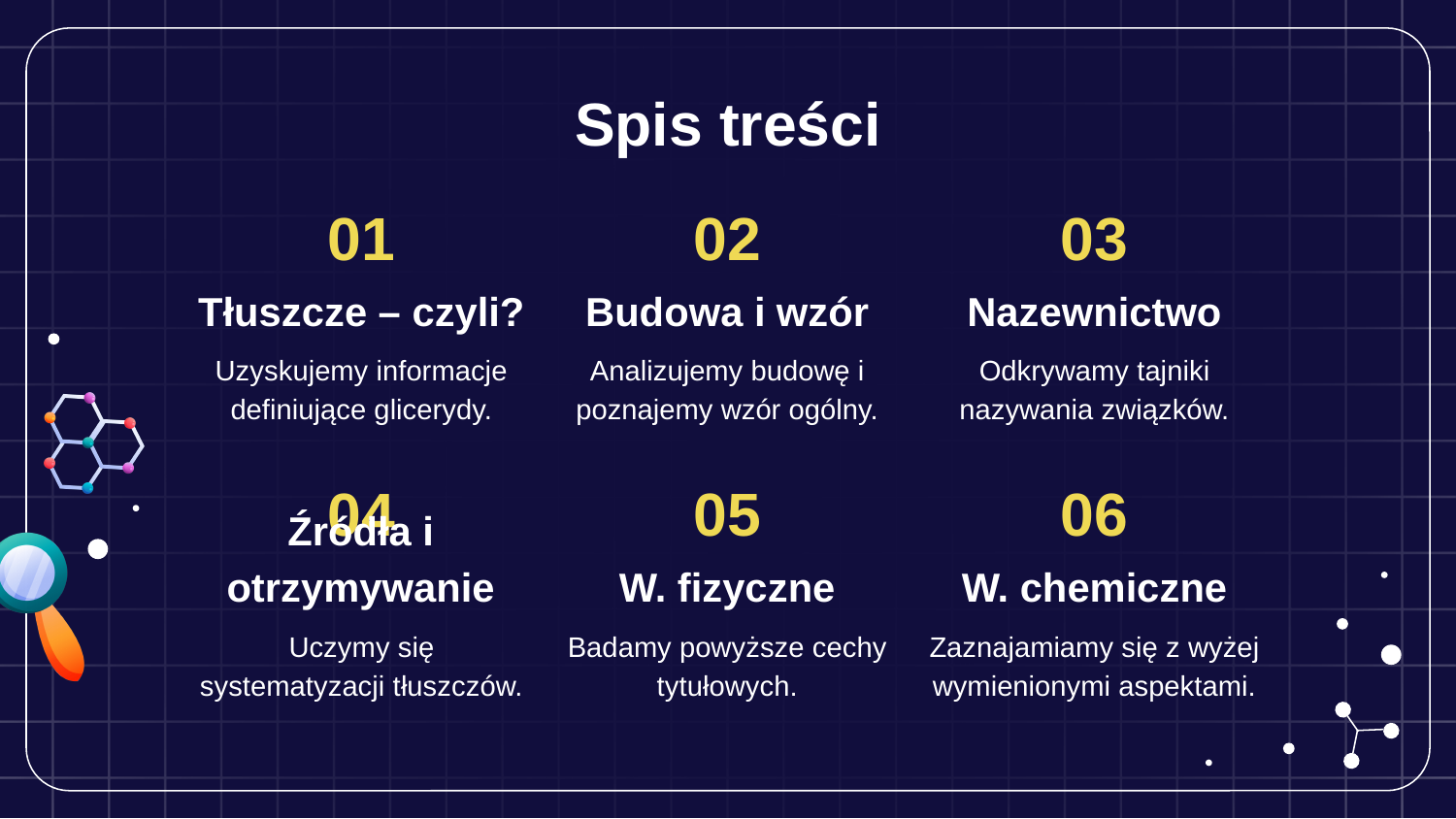

# Spis treści
01
02
03
Tłuszcze – czyli?
Budowa i wzór
Nazewnictwo
Uzyskujemy informacje definiujące glicerydy.
Analizujemy budowę i poznajemy wzór ogólny.
Odkrywamy tajniki nazywania związków.
04
05
06
Źródła i otrzymywanie
W. fizyczne
W. chemiczne
Uczymy się systematyzacji tłuszczów.
Badamy powyższe cechy tytułowych.
Zaznajamiamy się z wyżej wymienionymi aspektami.